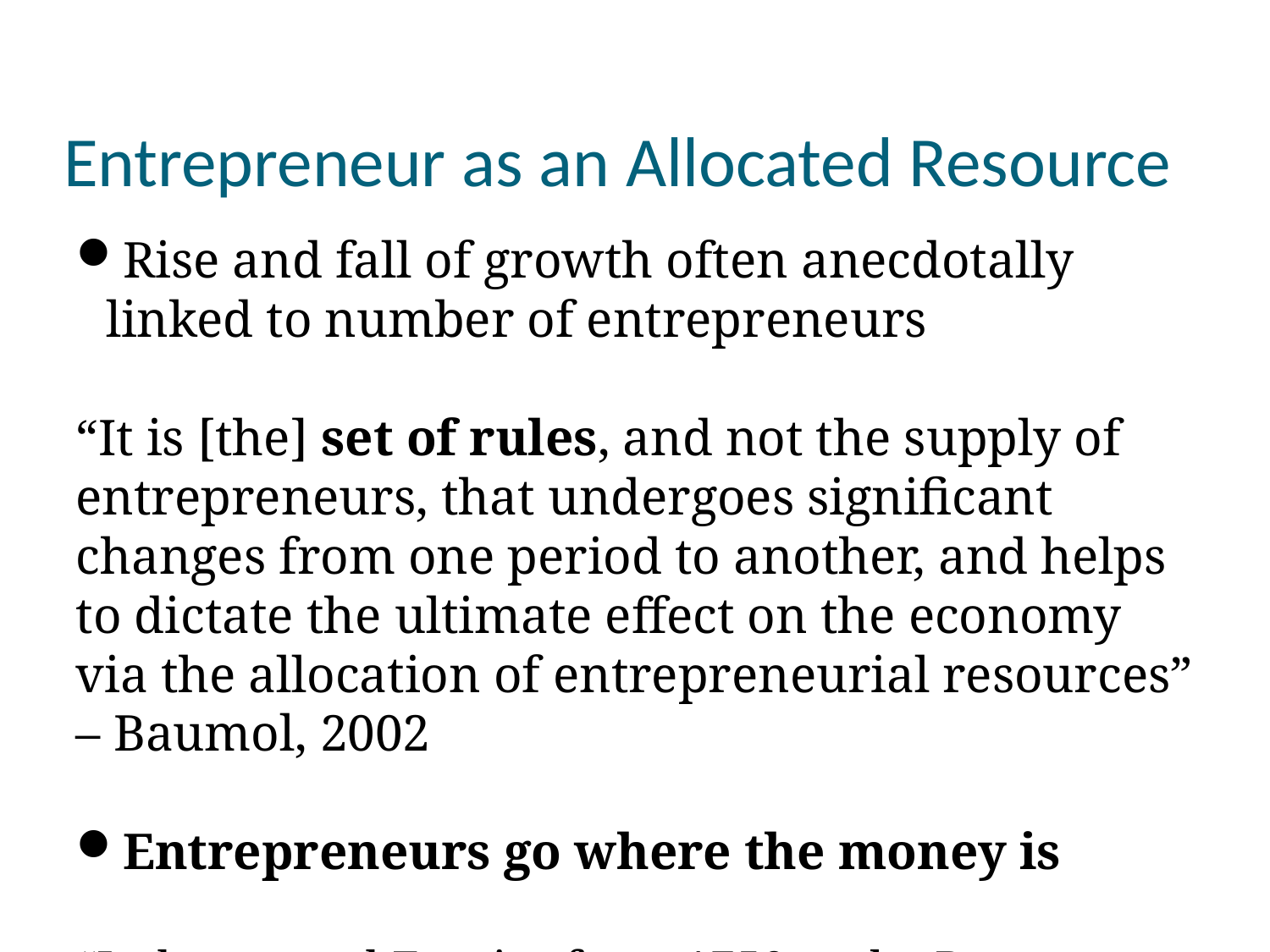

Entrepreneur as an Allocated Resource
Rise and fall of growth often anecdotally linked to number of entrepreneurs

“It is [the] set of rules, and not the supply of entrepreneurs, that undergoes significant changes from one period to another, and helps to dictate the ultimate effect on the economy via the allocation of entrepreneurial resources” – Baumol, 2002

Entrepreneurs go where the money is

“Industry and Empire from 1750 to the Present Day” (1969):“It is often assumed that an economy of private enterprise has an automatic bias toward innovation, but that is not so.  It has a bias only towards profit.” -Eric Hobsbawm

Entrepreneur allocation depends on “the rules of the game” at the time
In the Soviet economy, entrepreneurs sought party positions (Rent-seeking) and, as a result, invention was widespread but innovation was not